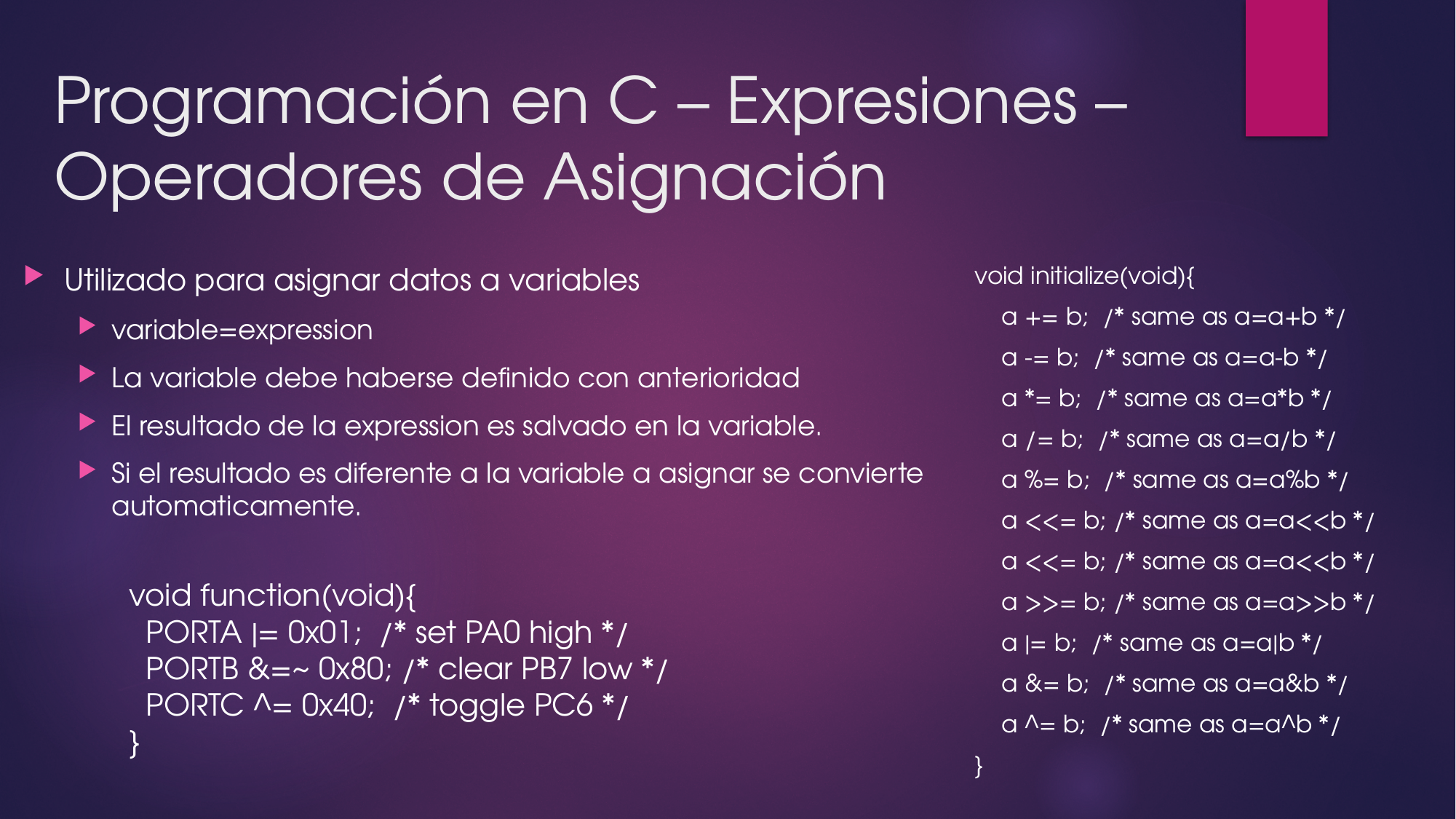

# Programación en C – Expresiones – Operadores de Asignación
Utilizado para asignar datos a variables
variable=expression
La variable debe haberse definido con anterioridad
El resultado de la expression es salvado en la variable.
Si el resultado es diferente a la variable a asignar se convierte automaticamente.
void initialize(void){
    a += b;  /* same as a=a+b */
    a -= b;  /* same as a=a-b */
    a *= b;  /* same as a=a*b */
    a /= b;  /* same as a=a/b */
    a %= b;  /* same as a=a%b */
    a <<= b; /* same as a=a<<b */
    a <<= b; /* same as a=a<<b */
    a >>= b; /* same as a=a>>b */
    a |= b;  /* same as a=a|b */
    a &= b;  /* same as a=a&b */
    a ^= b;  /* same as a=a^b */
}
void function(void){ 
  PORTA |= 0x01;  /* set PA0 high */ 
  PORTB &=~ 0x80; /* clear PB7 low */ 
  PORTC ^= 0x40;  /* toggle PC6 */ 
}